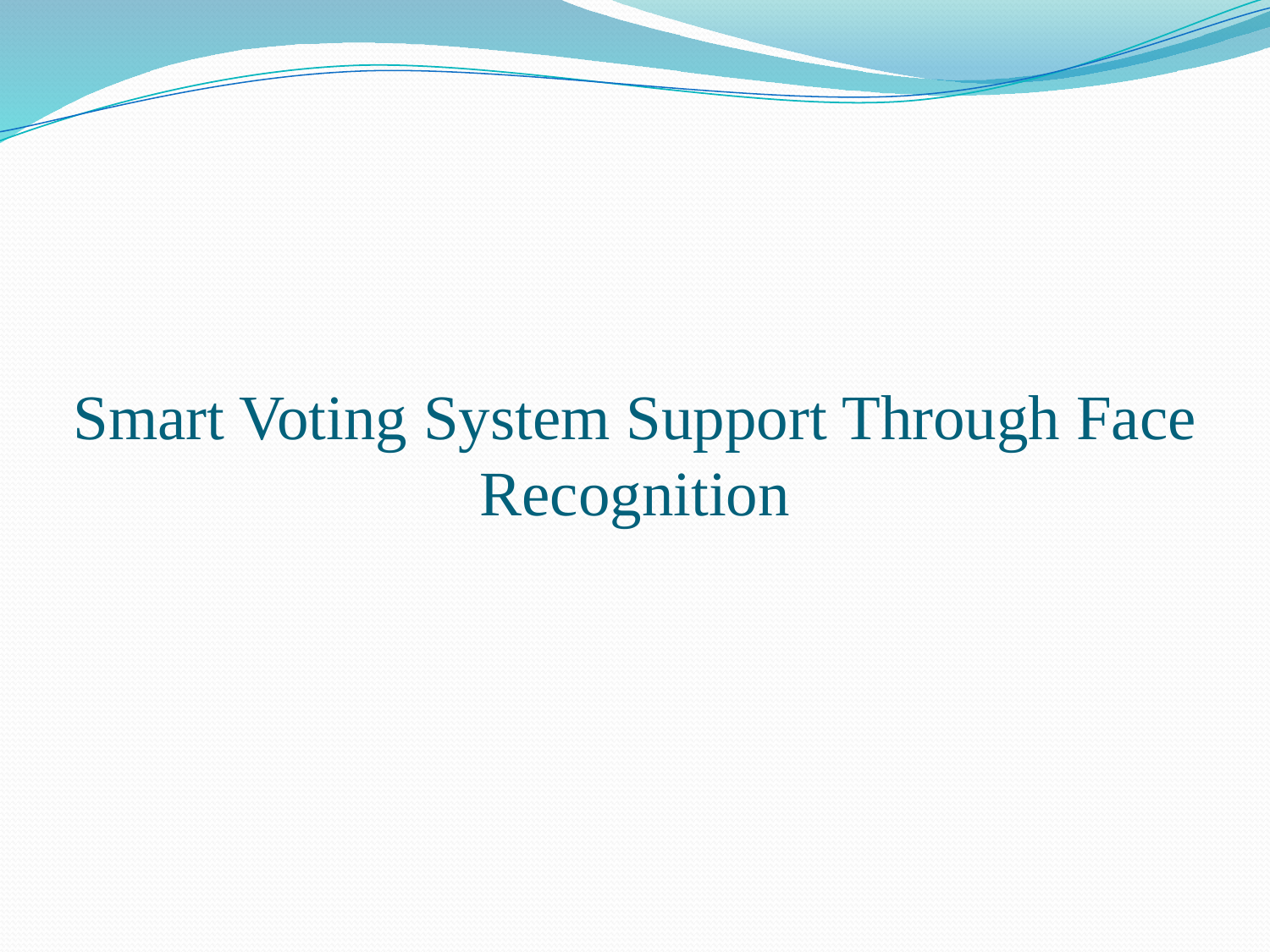

# Smart Voting System Support Through Face Recognition